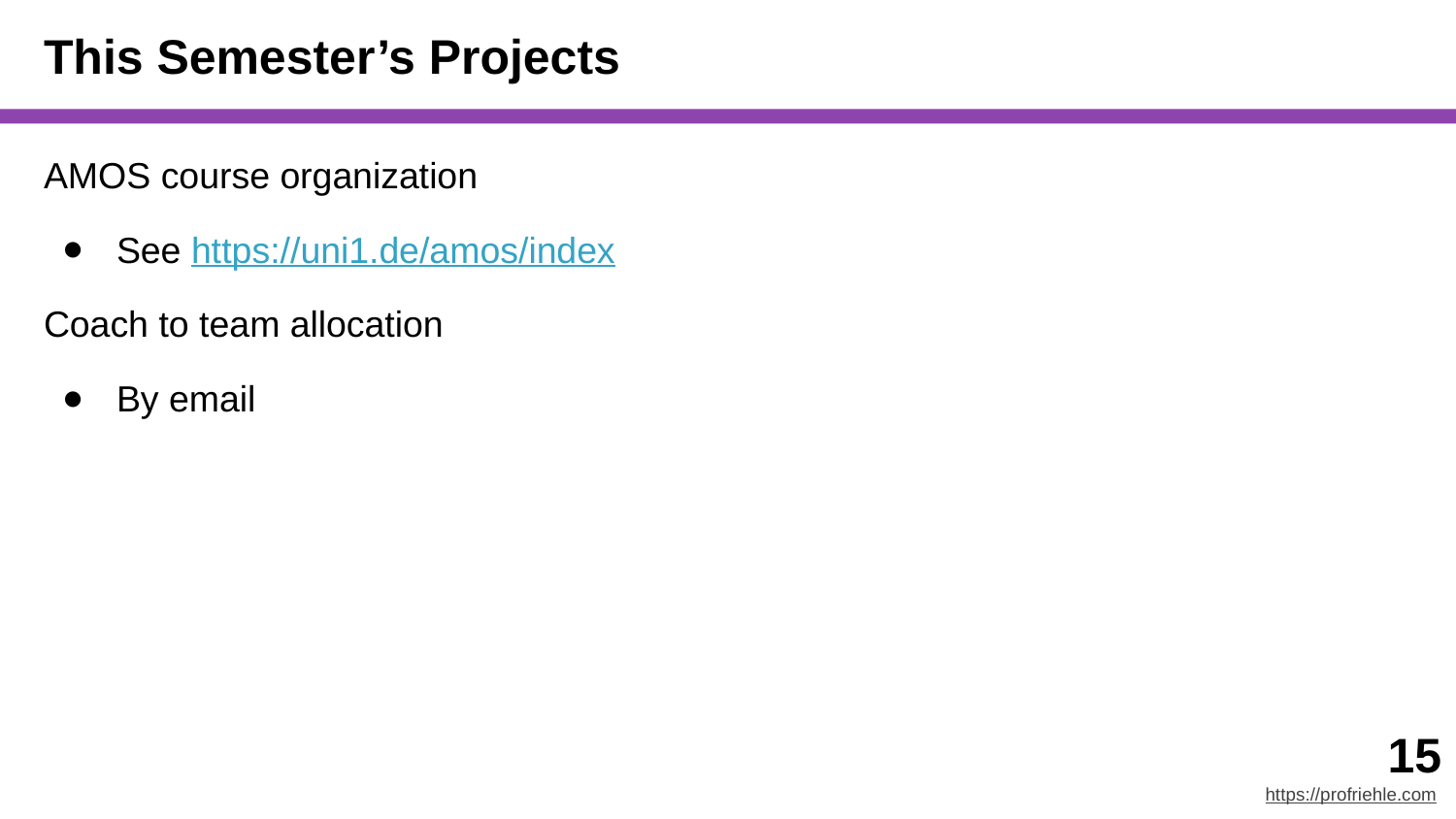

# This Semester’s Projects
AMOS course organization
See https://uni1.de/amos/index
Coach to team allocation
By email
15
https://profriehle.com